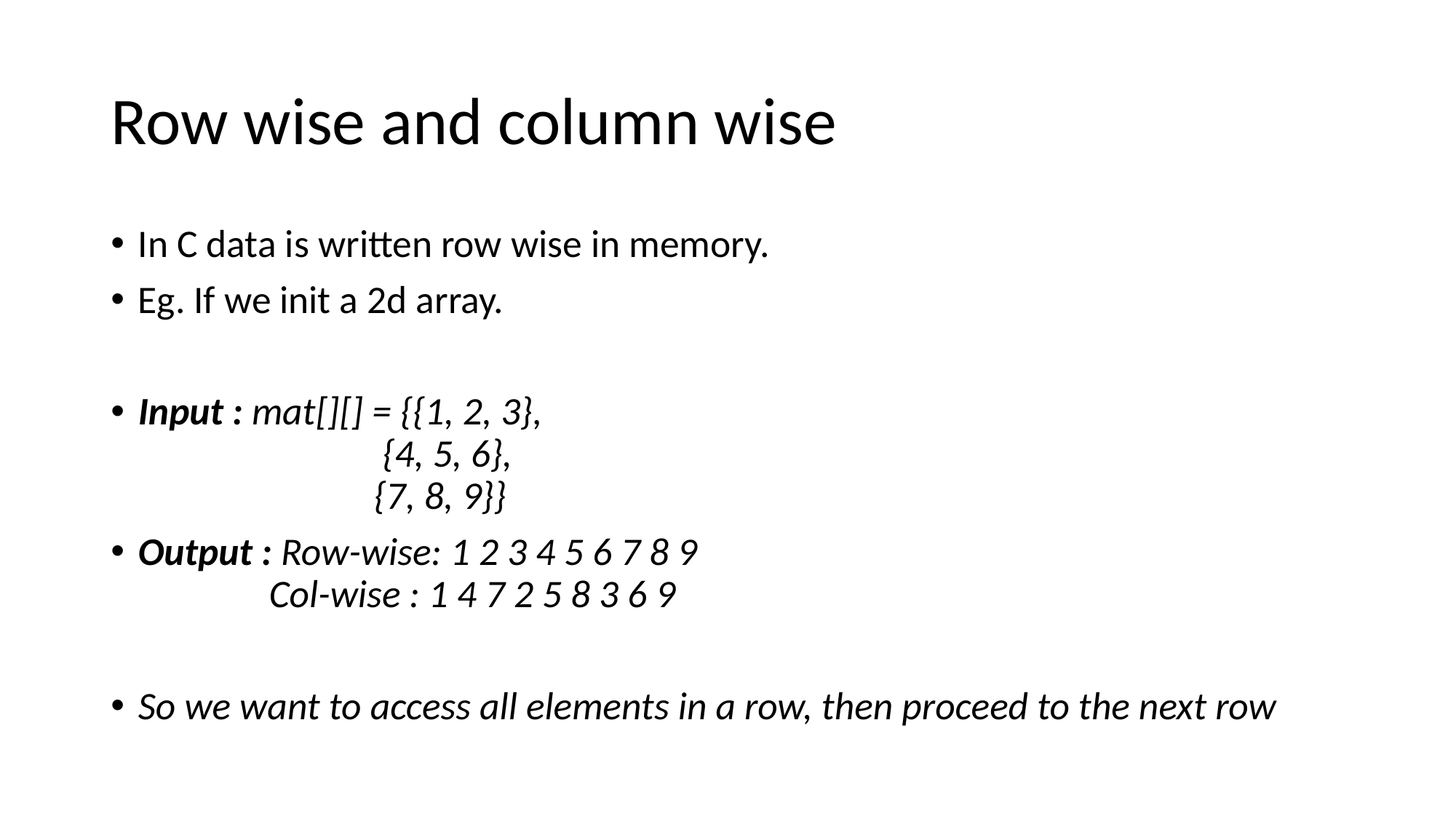

# Row wise and column wise
In C data is written row wise in memory.
Eg. If we init a 2d array.

Input : mat[][] = {{1, 2, 3}, 
                            {4, 5, 6}, 
                           {7, 8, 9}}
Output : Row-wise: 1 2 3 4 5 6 7 8 9
               Col-wise : 1 4 7 2 5 8 3 6 9

So we want to access all elements in a row, then proceed to the next row